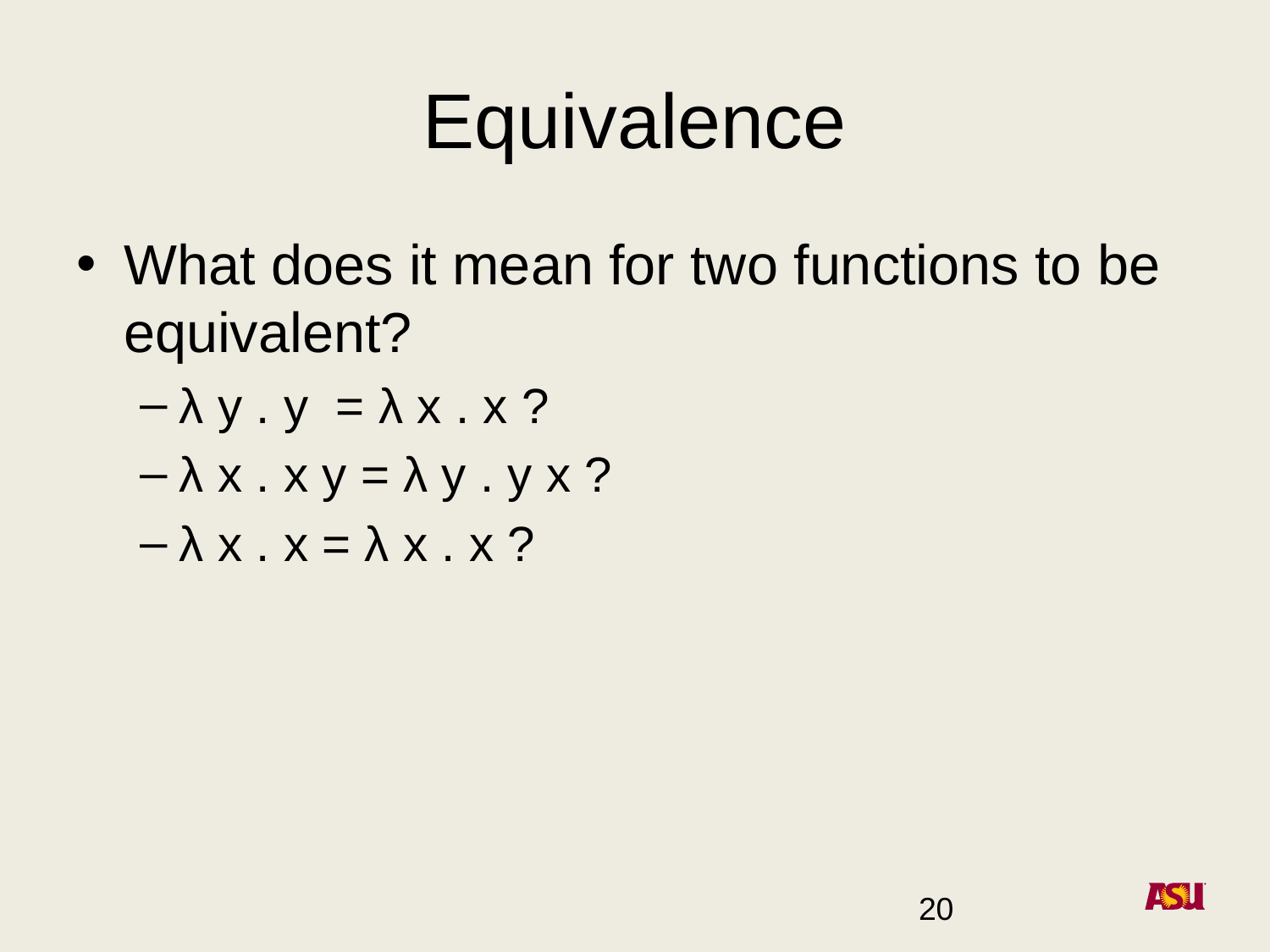

# Equivalence
What does it mean for two functions to be equivalent?
λ y . y  = λ x . x ?
λ x . x y = λ y . y x ?
λ x . x = λ x . x ?
20